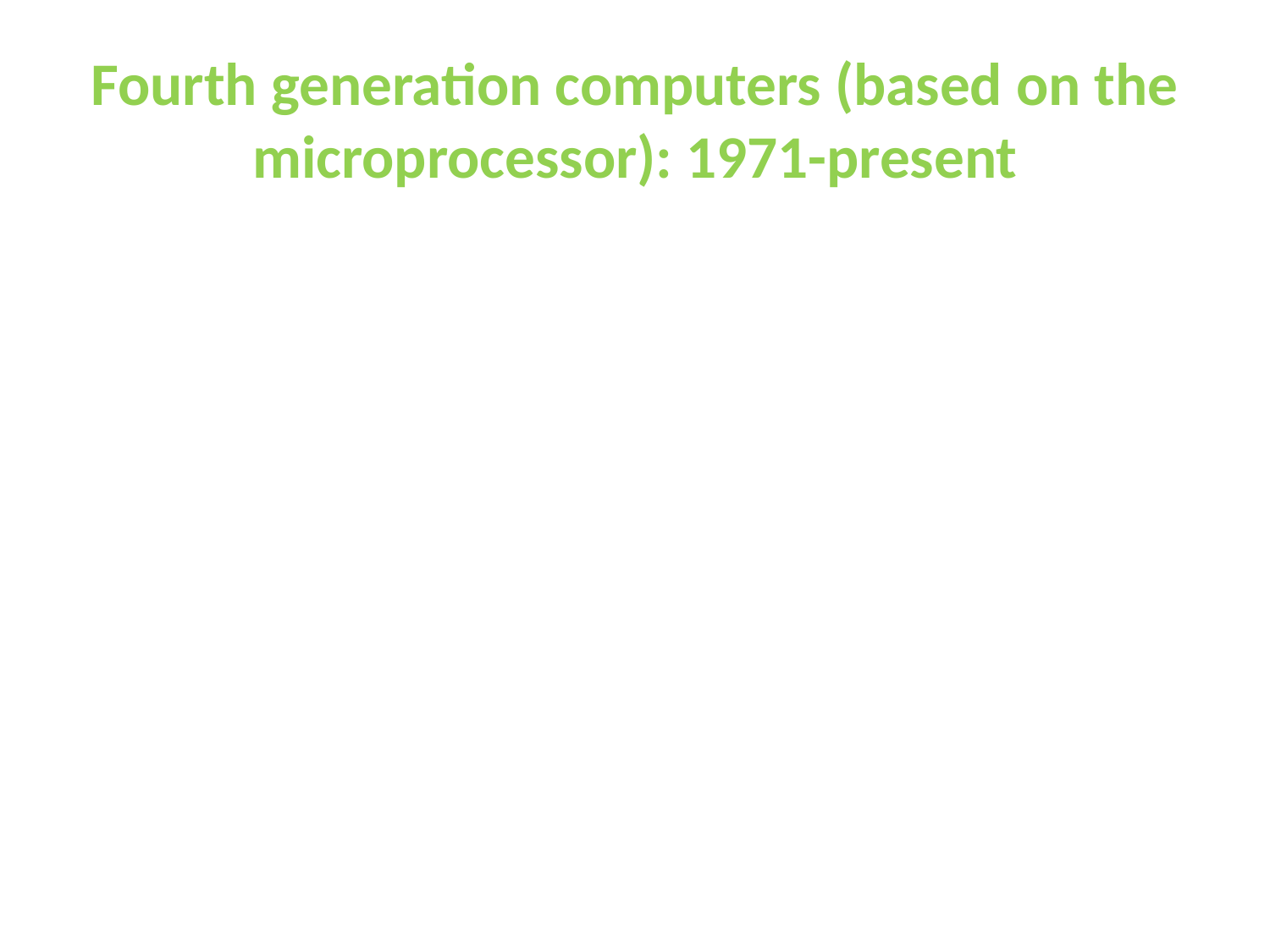

# Fourth generation computers (based on the microprocessor): 1971-present